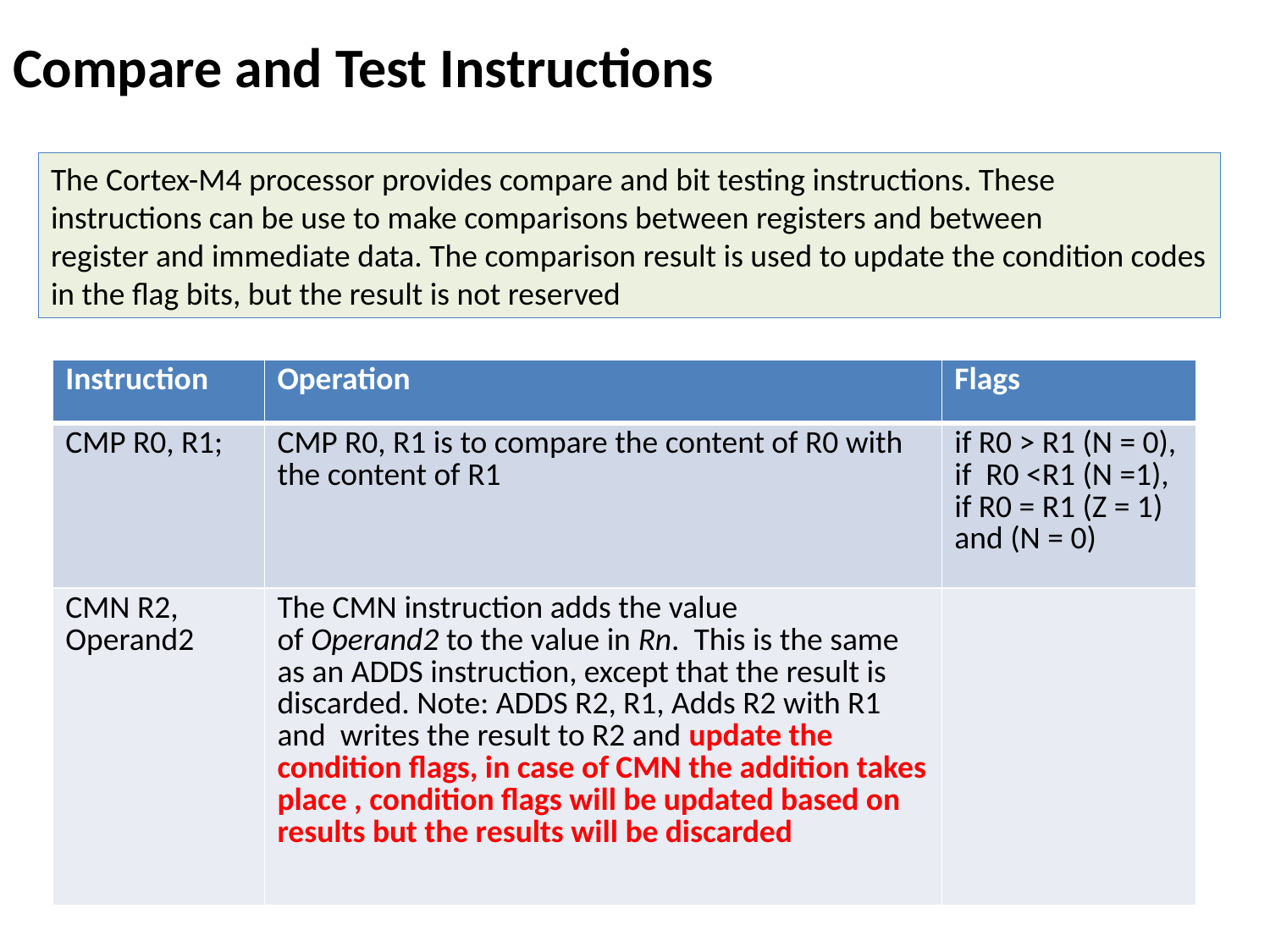

# Compare and Test Instructions
The Cortex-M4 processor provides compare and bit testing instructions. These
instructions can be use to make comparisons between registers and between
register and immediate data. The comparison result is used to update the condition codes
in the flag bits, but the result is not reserved
| Instruction | Operation | Flags |
| --- | --- | --- |
| CMP R0, R1; | CMP R0, R1 is to compare the content of R0 with the content of R1 | if R0 > R1 (N = 0), if R0 <R1 (N =1), if R0 = R1 (Z = 1) and (N = 0) |
| CMN R2, Operand2 | The CMN instruction adds the value of Operand2 to the value in Rn. This is the same as an ADDS instruction, except that the result is discarded. Note: ADDS R2, R1, Adds R2 with R1 and writes the result to R2 and update the condition flags, in case of CMN the addition takes place , condition flags will be updated based on results but the results will be discarded |  |